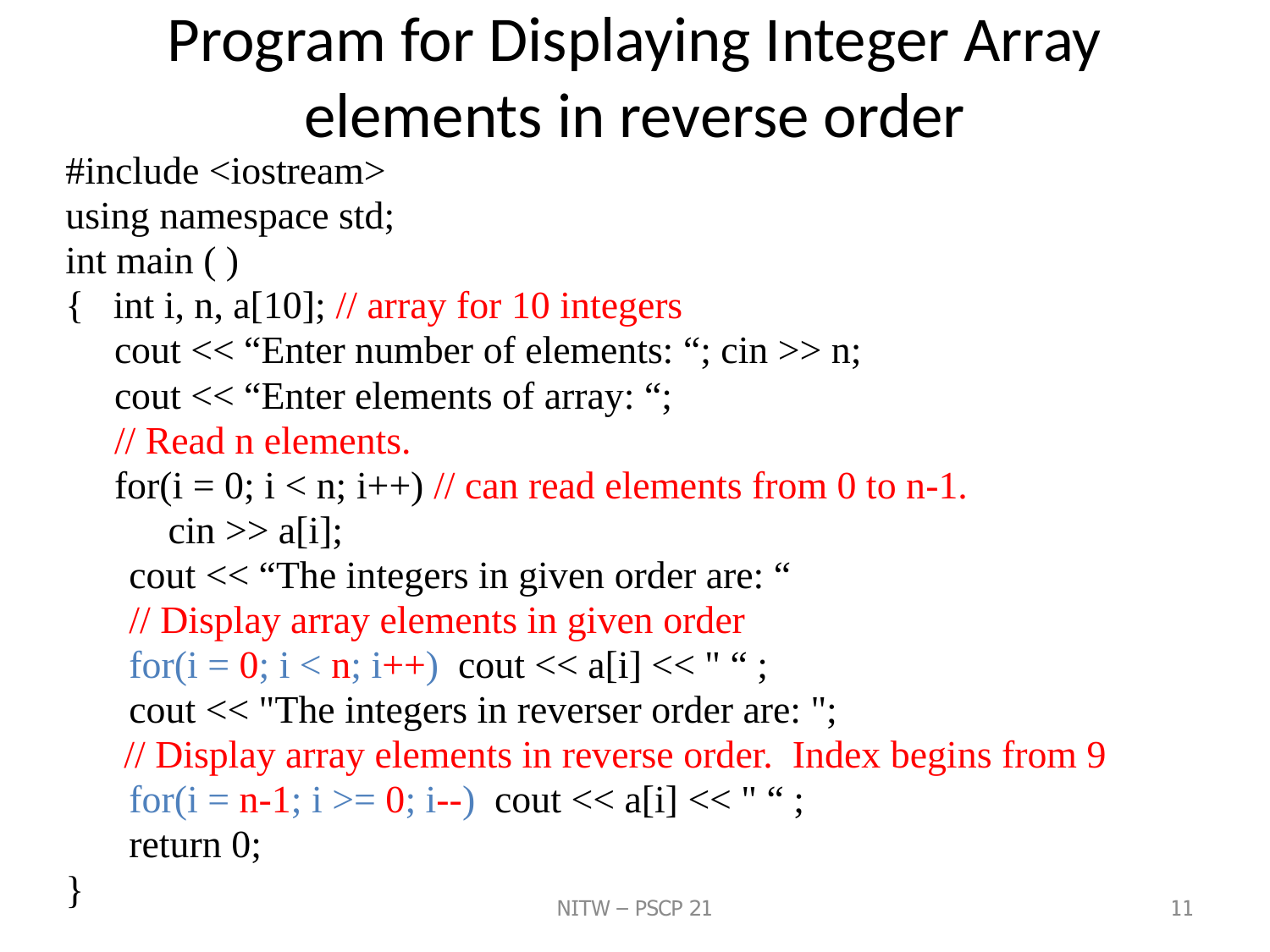

# Program for Displaying Integer Array elements in reverse order
#include <iostream>
using namespace std;
int main ( )
{   int i, n, a[10]; // array for 10 integers
     cout << “Enter number of elements: “; cin >> n;
     cout << “Enter elements of array: “;
     // Read n elements.
     for(i = 0; i < n; i++) // can read elements from 0 to n-1.
    cin >> a[i];
cout << “The integers in given order are: “
// Display array elements in given order
for(i = 0; i < n; i++)  cout << a[i] << " “ ;
cout << "The integers in reverser order are: ";
      // Display array elements in reverse order.  Index begins from 9
for(i = n-1; i >= 0; i--)  cout << a[i] << " “ ;
return 0;
}
NITW – PSCP 21
11